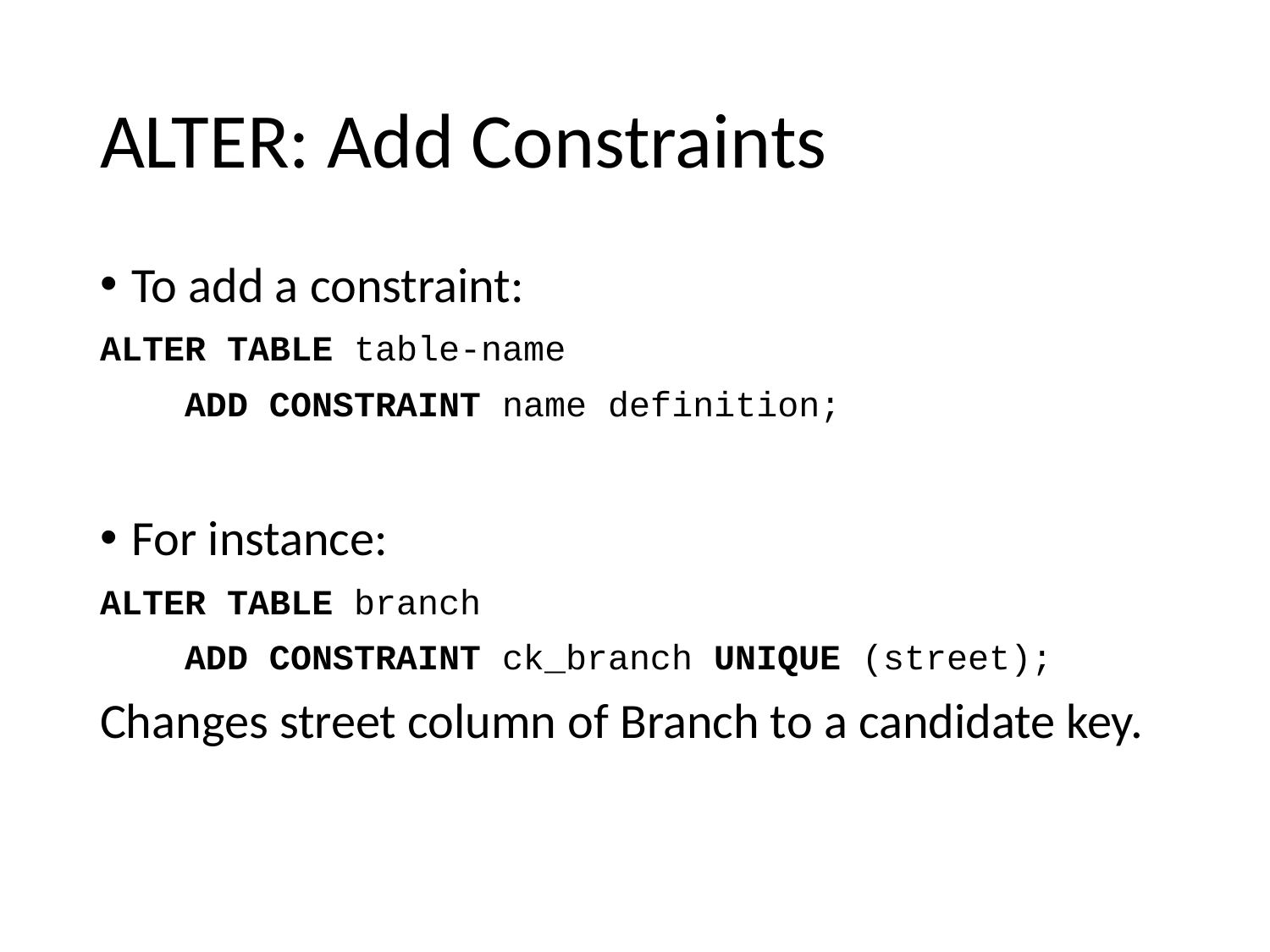

# ALTER: Add Constraints
To add a constraint:
ALTER TABLE table-name
    ADD CONSTRAINT name definition;

For instance:
ALTER TABLE branch
    ADD CONSTRAINT ck_branch UNIQUE (street);
Changes street column of Branch to a candidate key.